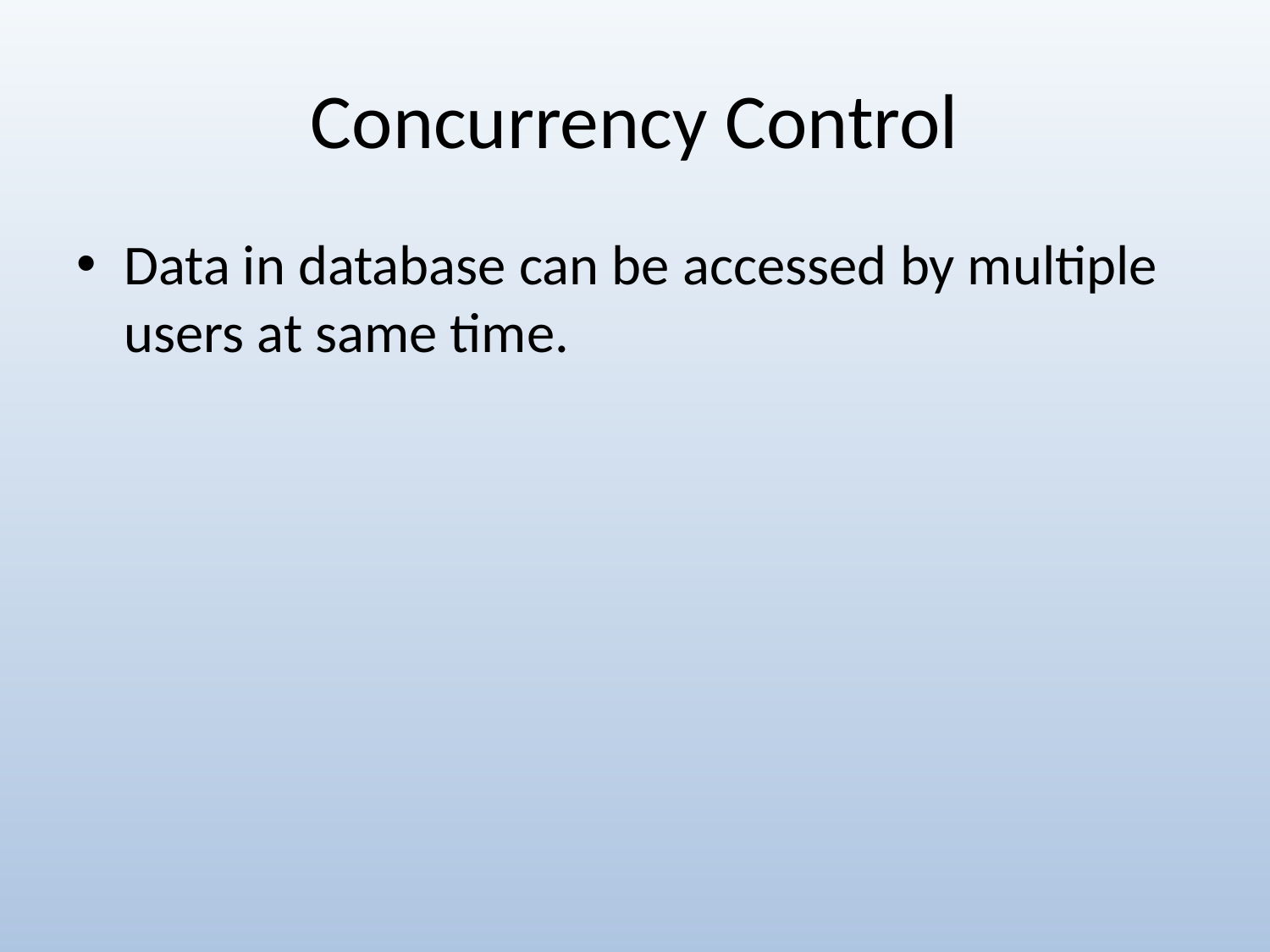

# Concurrency Control
Data in database can be accessed by multiple users at same time.